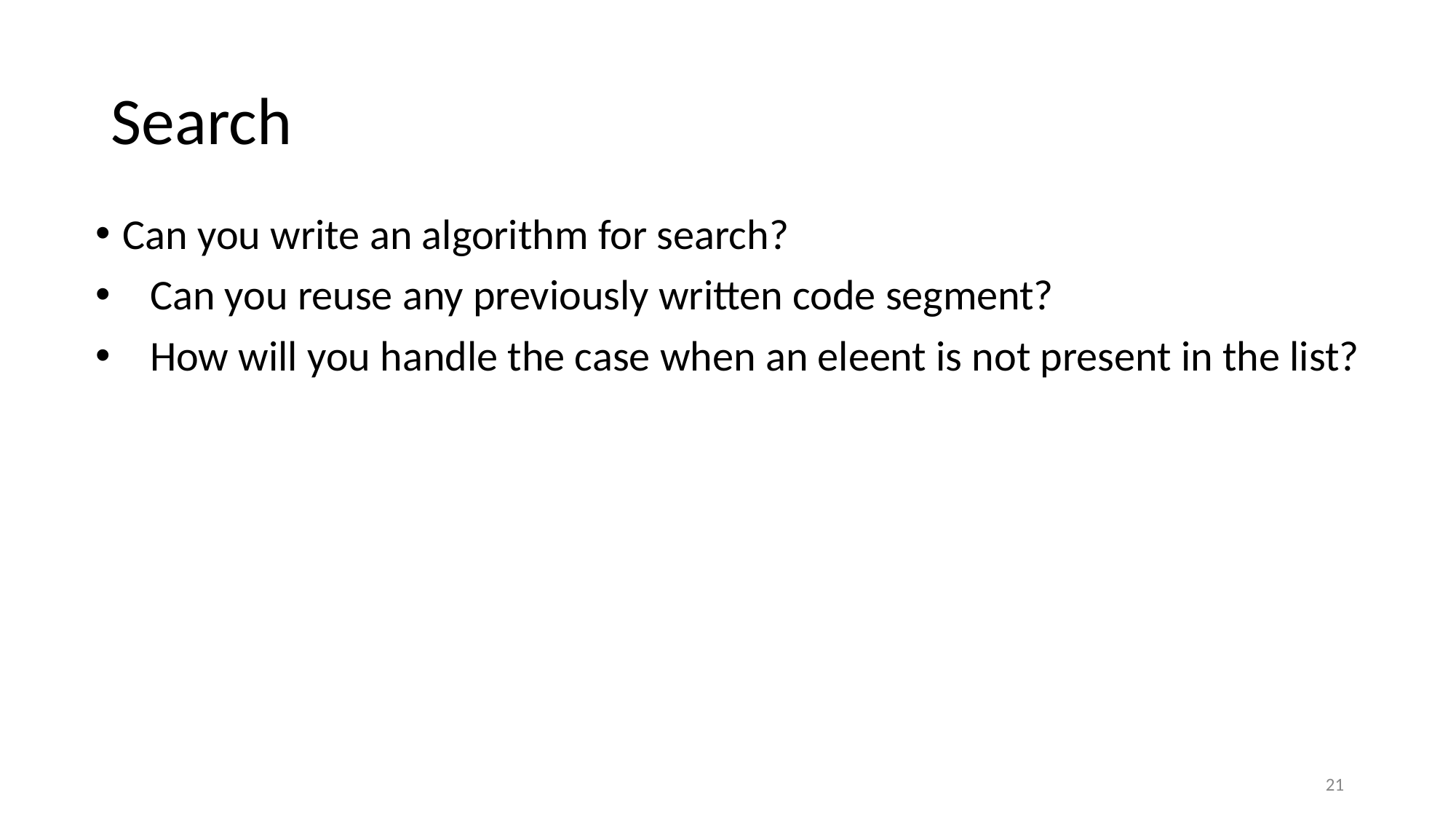

# Search
Can you write an algorithm for search?
Can you reuse any previously written code segment?
How will you handle the case when an eleent is not present in the list?
21